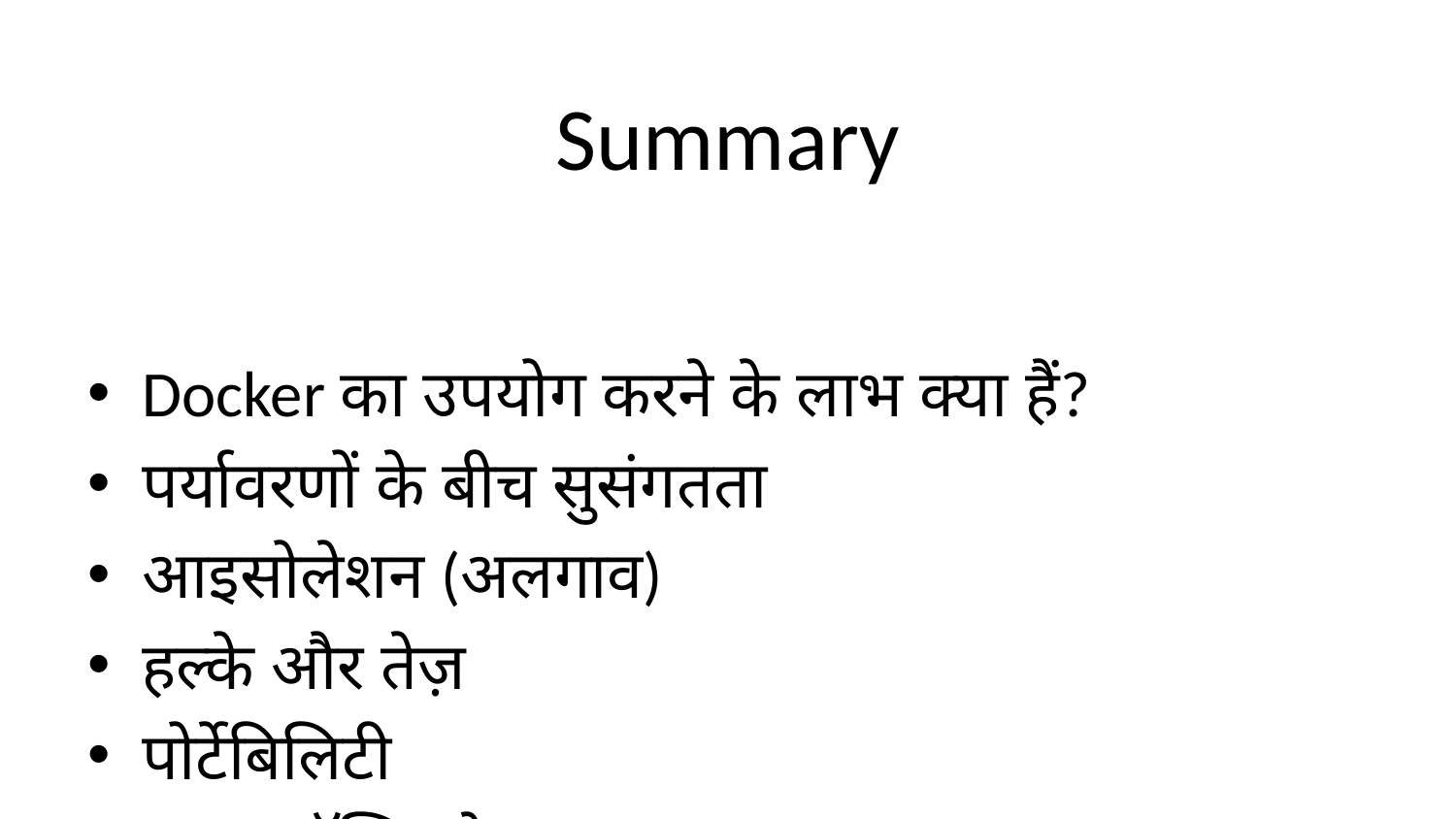

# Summary

Docker का उपयोग करने के लाभ क्या हैं?
पर्यावरणों के बीच सुसंगतता
आइसोलेशन (अलगाव)
हल्के और तेज़
पोर्टेबिलिटी
सरल कॉन्फ़िगरेशन
कुशल संसाधन उपयोग
CI/CD इंटीग्रेशन
सुरक्षा
स्केलेबिलिटी और माइक्रोसर्विसेज़
पर्यावरणों के लिए संस्करण नियंत्रण
इंफ्रास्ट्रक्चर एज़ कोड (IaC)
समुदाय और इकोसिस्टम